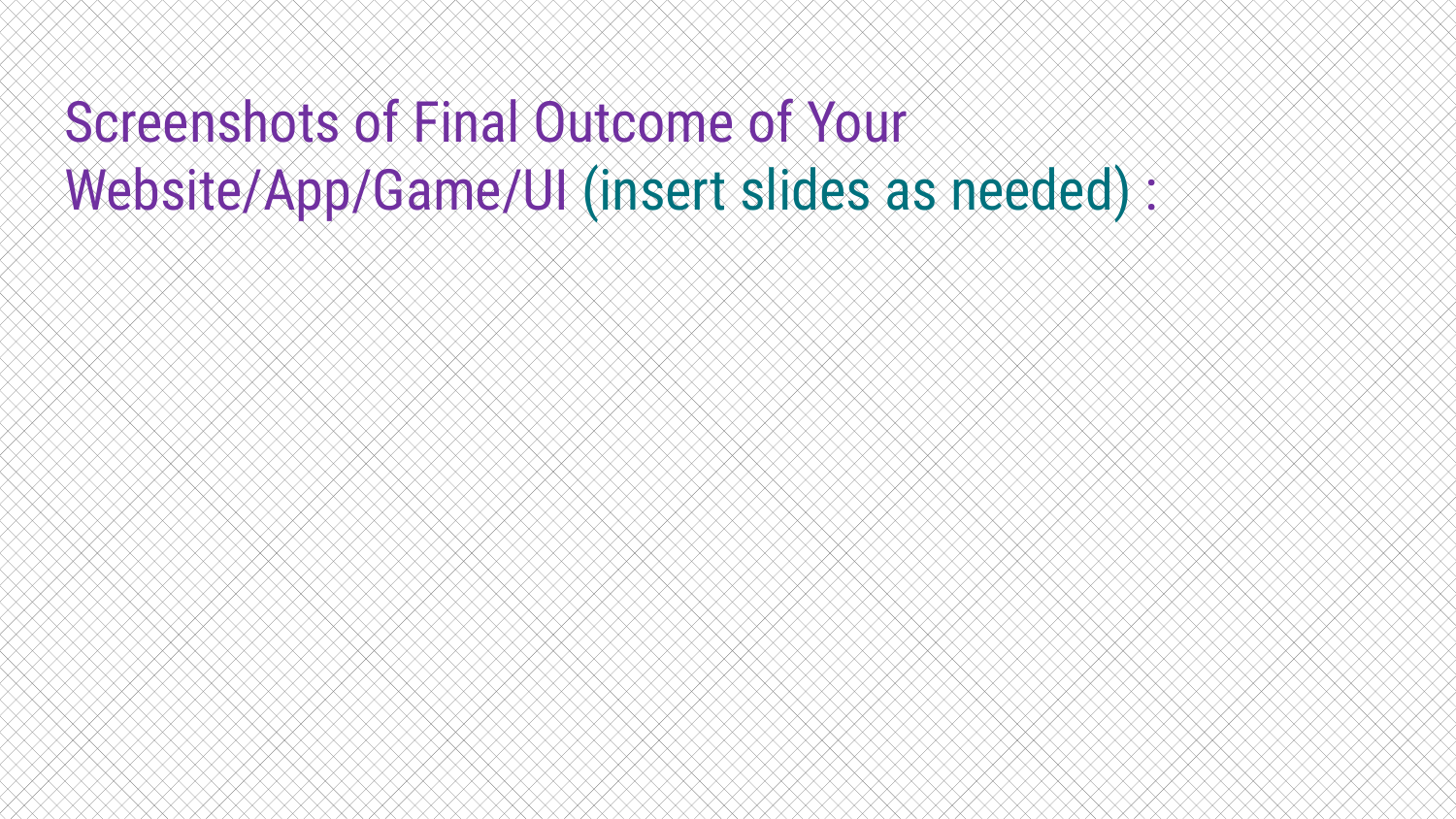

# Screenshots of Final Outcome of Your Website/App/Game/UI (insert slides as needed) :